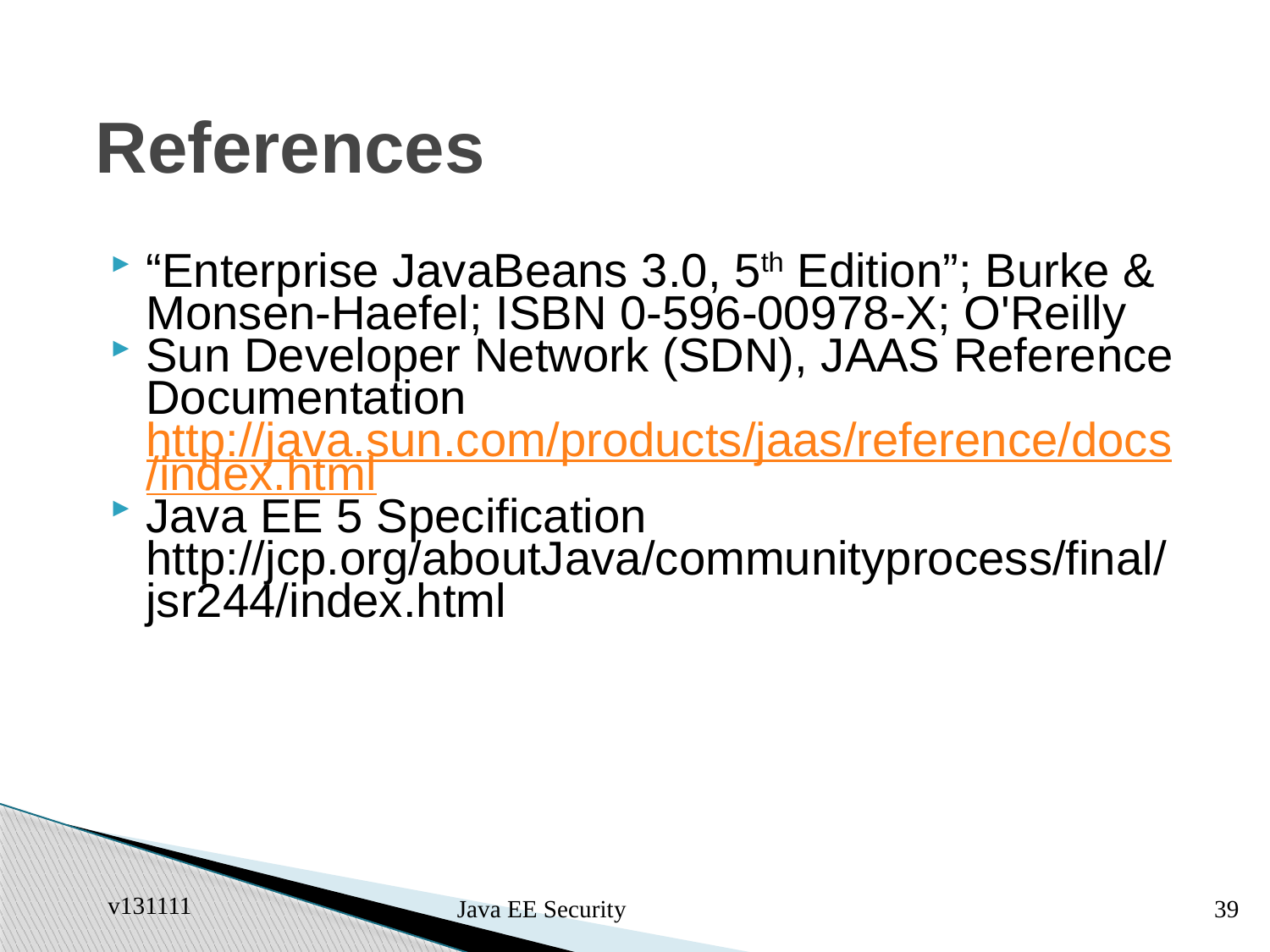

# References
“Enterprise JavaBeans 3.0, 5th Edition”; Burke & Monsen-Haefel; ISBN 0-596-00978-X; O'Reilly
Sun Developer Network (SDN), JAAS Reference Documentation http://java.sun.com/products/jaas/reference/docs/index.html
Java EE 5 Specification http://jcp.org/aboutJava/communityprocess/final/jsr244/index.html
v131111
Java EE Security
39